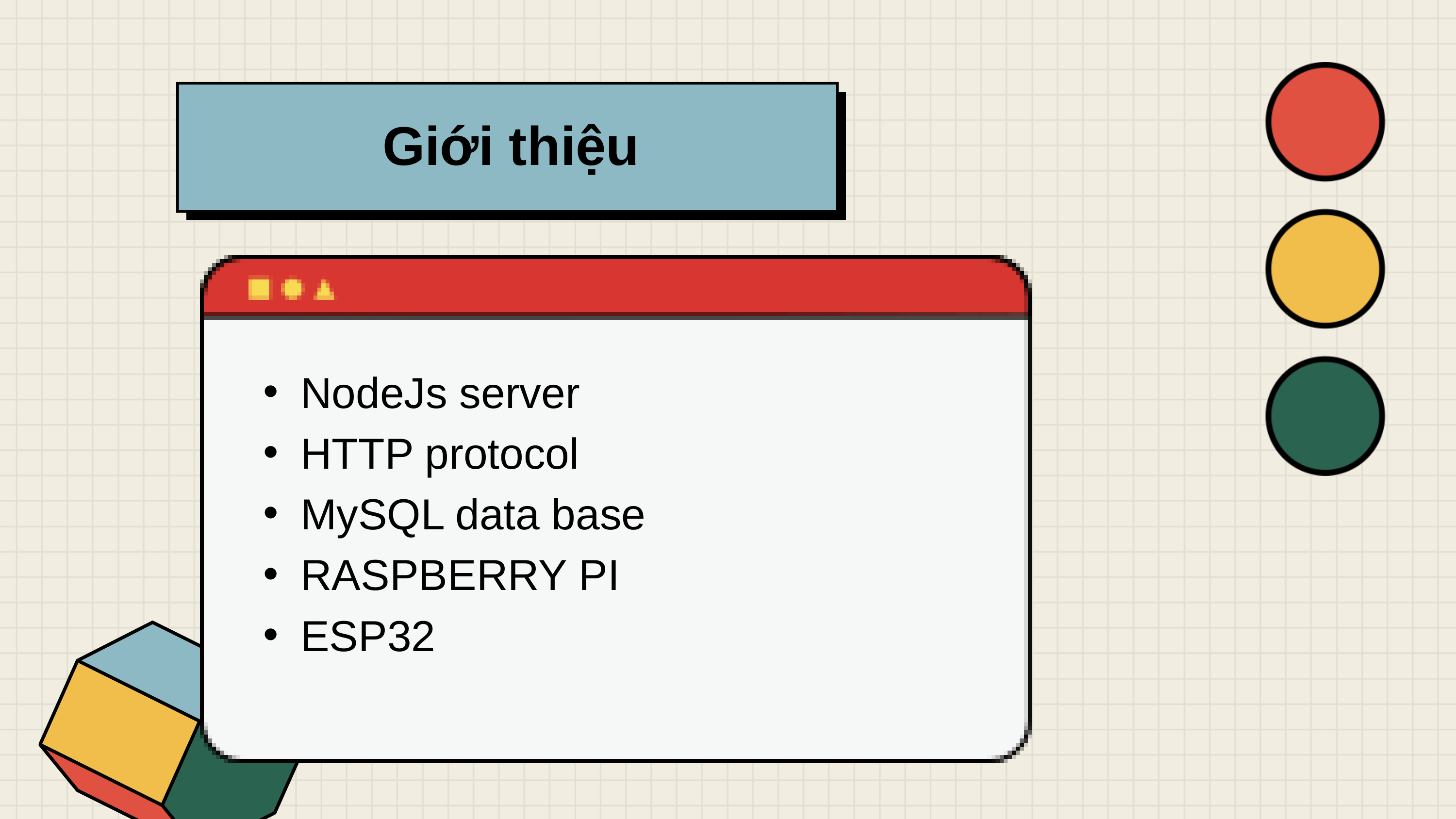

Giới thiệu

NodeJs server
HTTP protocol
MySQL data base
RASPBERRY PI
ESP32